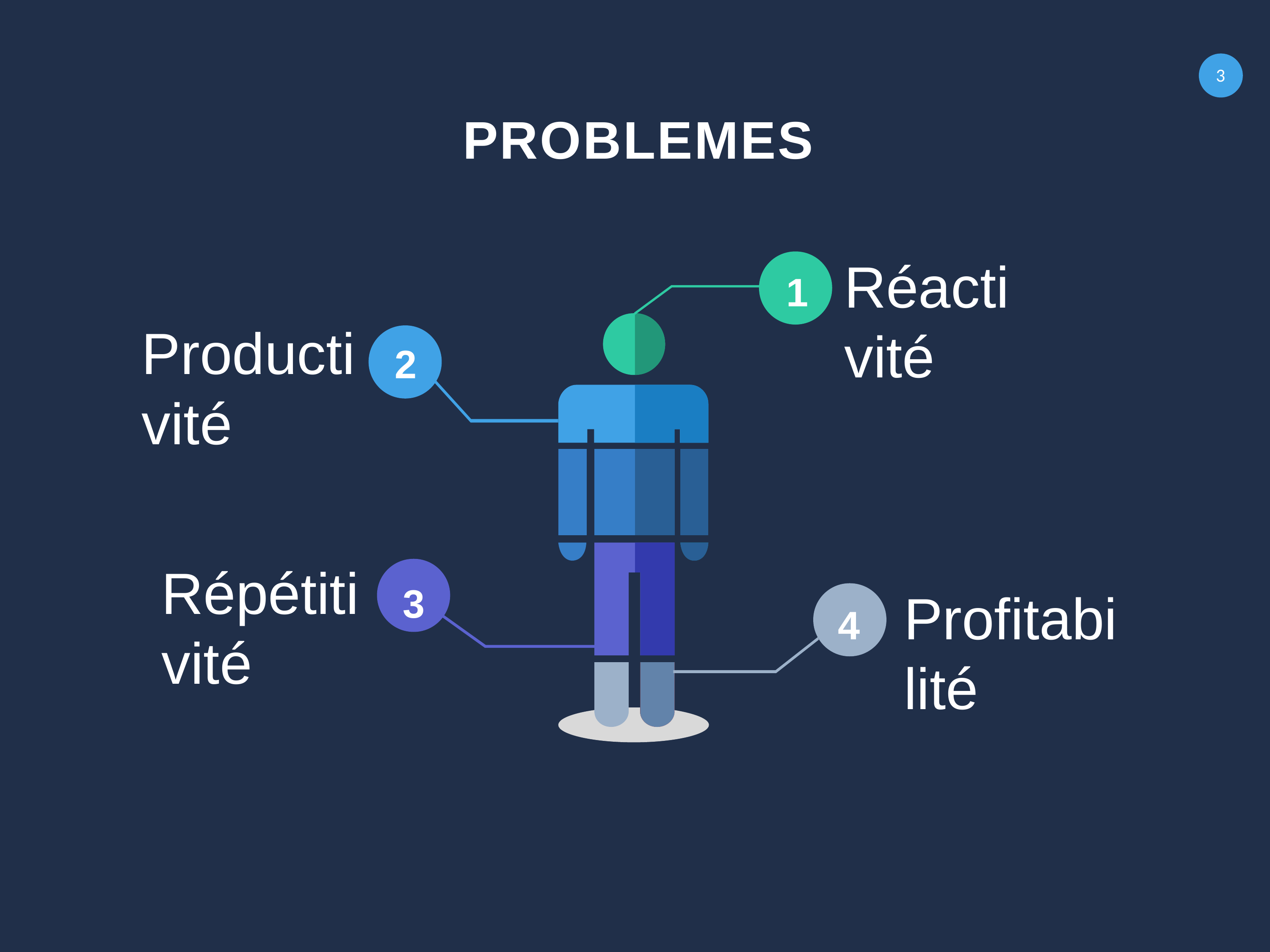

PROBLEMES
Réactivité

1
Productivité

2

Répétitivité

3
Profitabilité

4